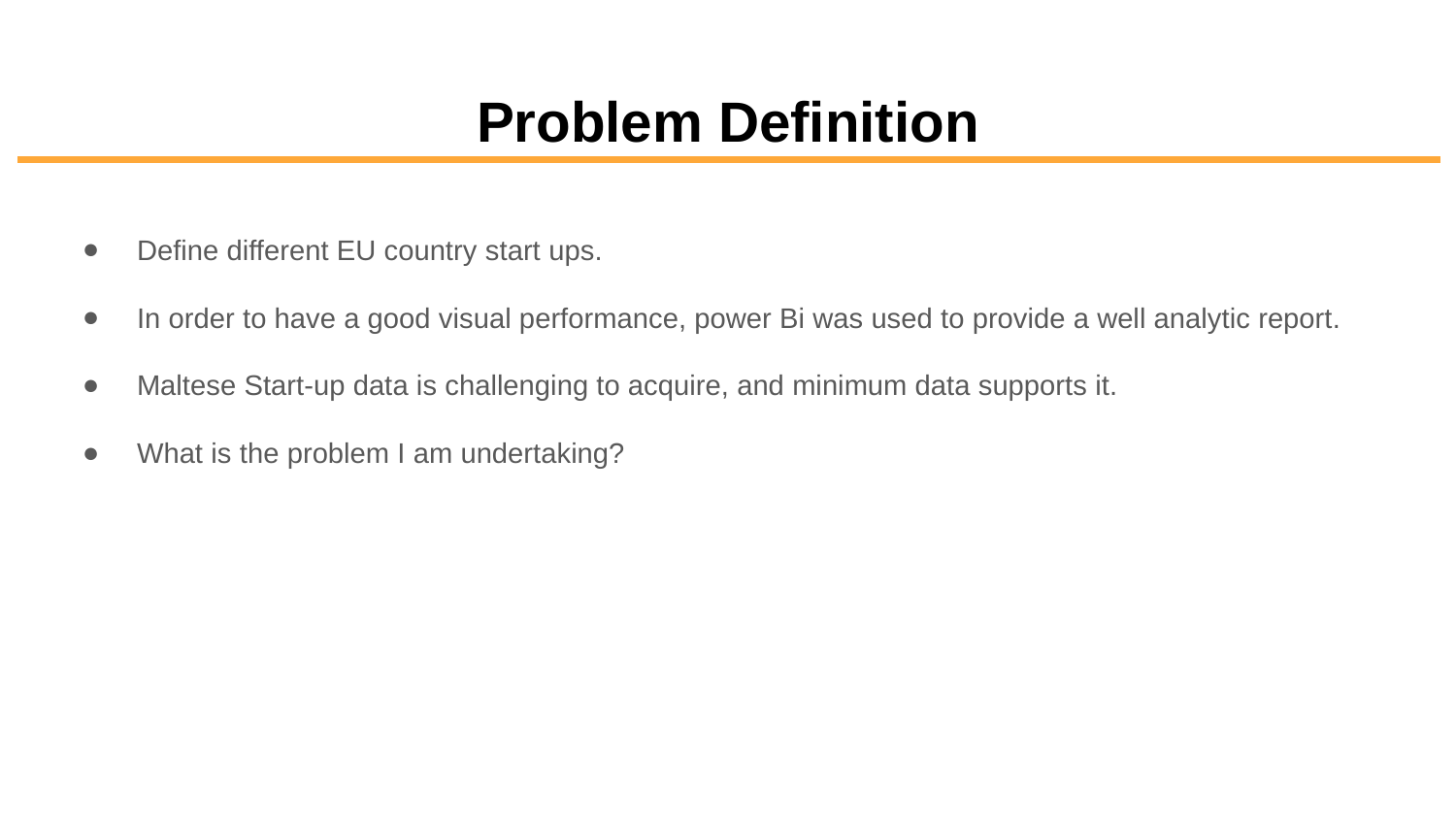

# Problem Definition
Define different EU country start ups.
In order to have a good visual performance, power Bi was used to provide a well analytic report.
Maltese Start-up data is challenging to acquire, and minimum data supports it.
What is the problem I am undertaking?